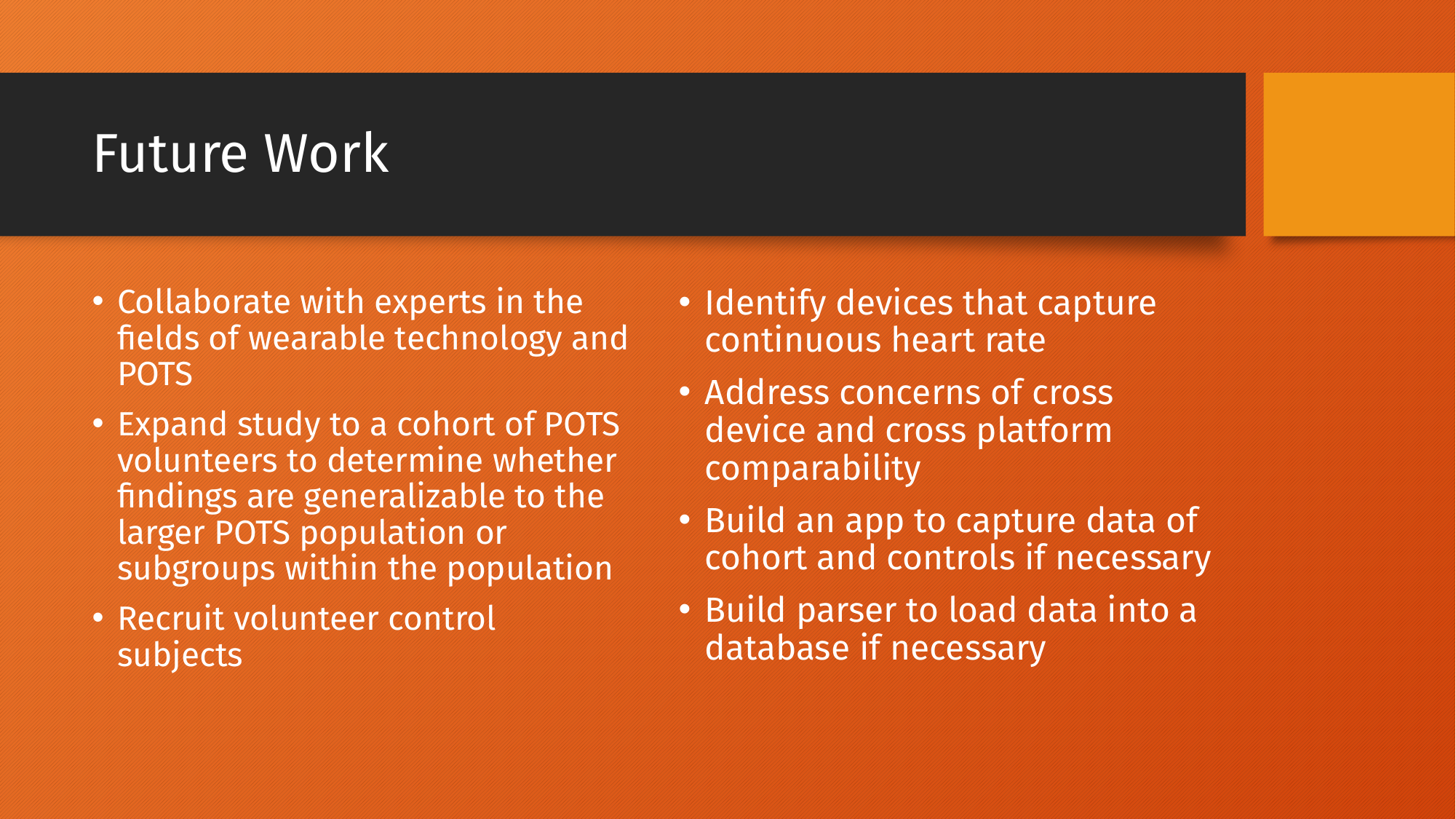

# Future Work
Collaborate with experts in the fields of wearable technology and POTS
Expand study to a cohort of POTS volunteers to determine whether findings are generalizable to the larger POTS population or subgroups within the population
Recruit volunteer control subjects
Identify devices that capture continuous heart rate
Address concerns of cross device and cross platform comparability
Build an app to capture data of cohort and controls if necessary
Build parser to load data into a database if necessary